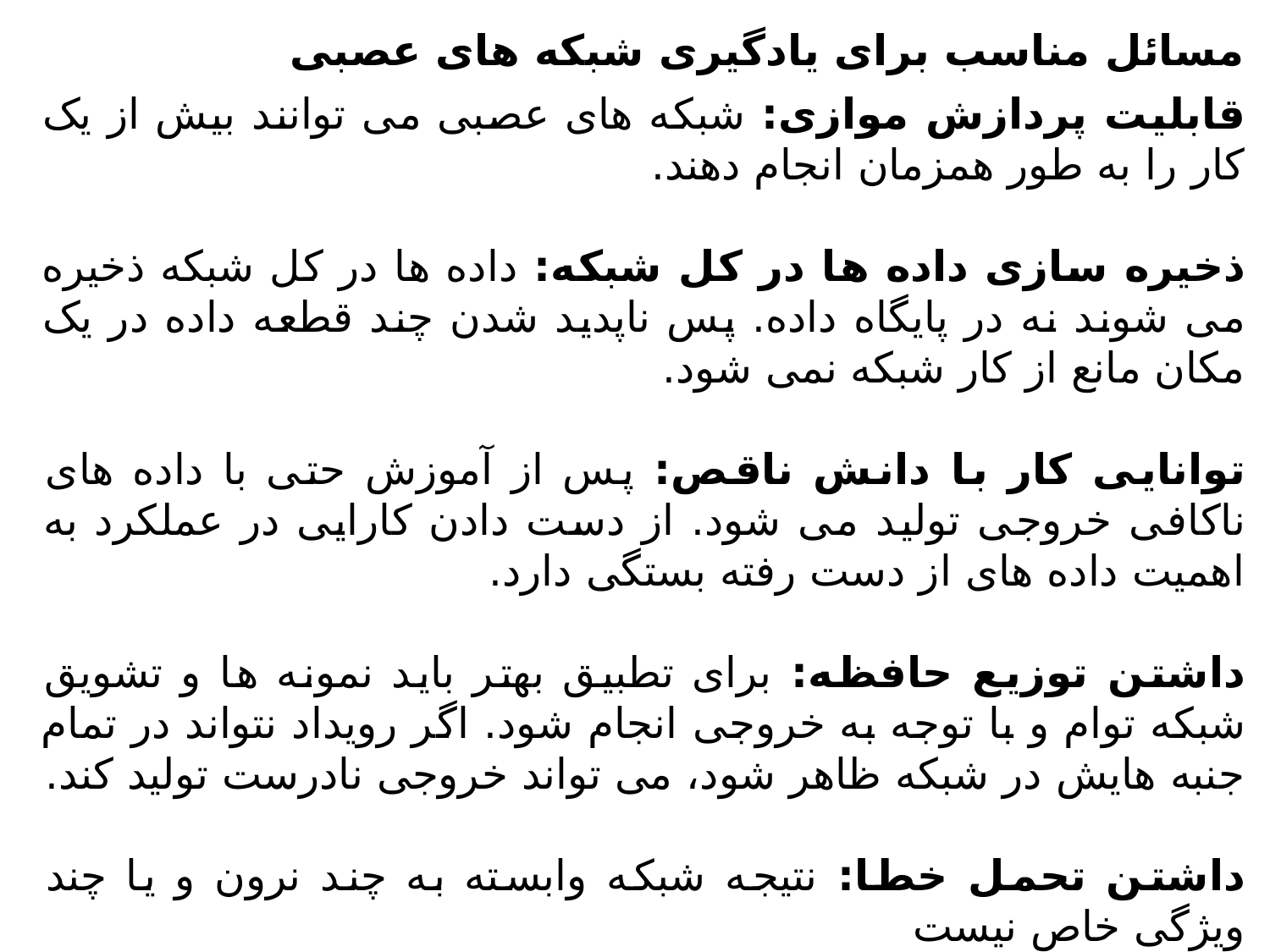

مسائل مناسب برای یادگیری شبکه های عصبی
قابلیت پردازش موازی: شبکه های عصبی می توانند بیش از یک کار را به طور همزمان انجام دهند.

ذخیره سازی داده ها در کل شبکه: داده ها در کل شبکه ذخیره می شوند نه در پایگاه داده. پس ناپدید شدن چند قطعه داده در یک مکان مانع از کار شبکه نمی شود.

توانایی کار با دانش ناقص: پس از آموزش حتی با داده های ناکافی خروجی تولید می شود. از دست دادن کارایی در عملکرد به اهمیت داده های از دست رفته بستگی دارد.

داشتن توزیع حافظه: برای تطبیق بهتر باید نمونه ها و تشویق شبکه توام و با توجه به خروجی انجام شود. اگر رویداد نتواند در تمام جنبه هایش در شبکه ظاهر شود، می تواند خروجی نادرست تولید کند.

داشتن تحمل خطا: نتیجه شبکه وابسته به چند نرون و یا چند ویژگی خاص نیست